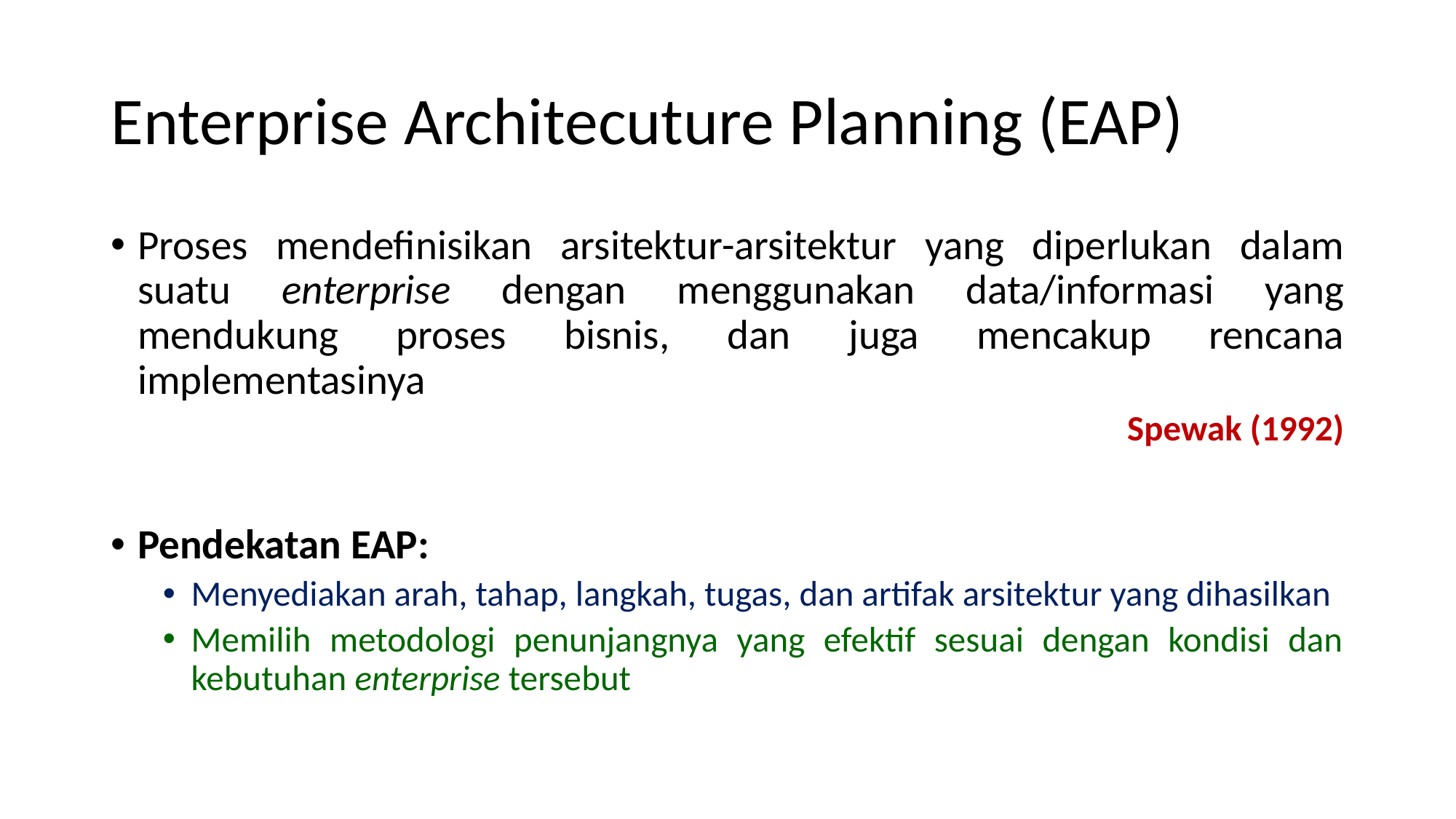

# Enterprise Architecuture Planning (EAP)
Proses mendefinisikan arsitektur-arsitektur yang diperlukan dalam suatu enterprise dengan menggunakan data/informasi yang mendukung proses bisnis, dan juga mencakup rencana implementasinya
Spewak (1992)

Pendekatan EAP:
Menyediakan arah, tahap, langkah, tugas, dan artifak arsitektur yang dihasilkan
Memilih metodologi penunjangnya yang efektif sesuai dengan kondisi dan kebutuhan enterprise tersebut